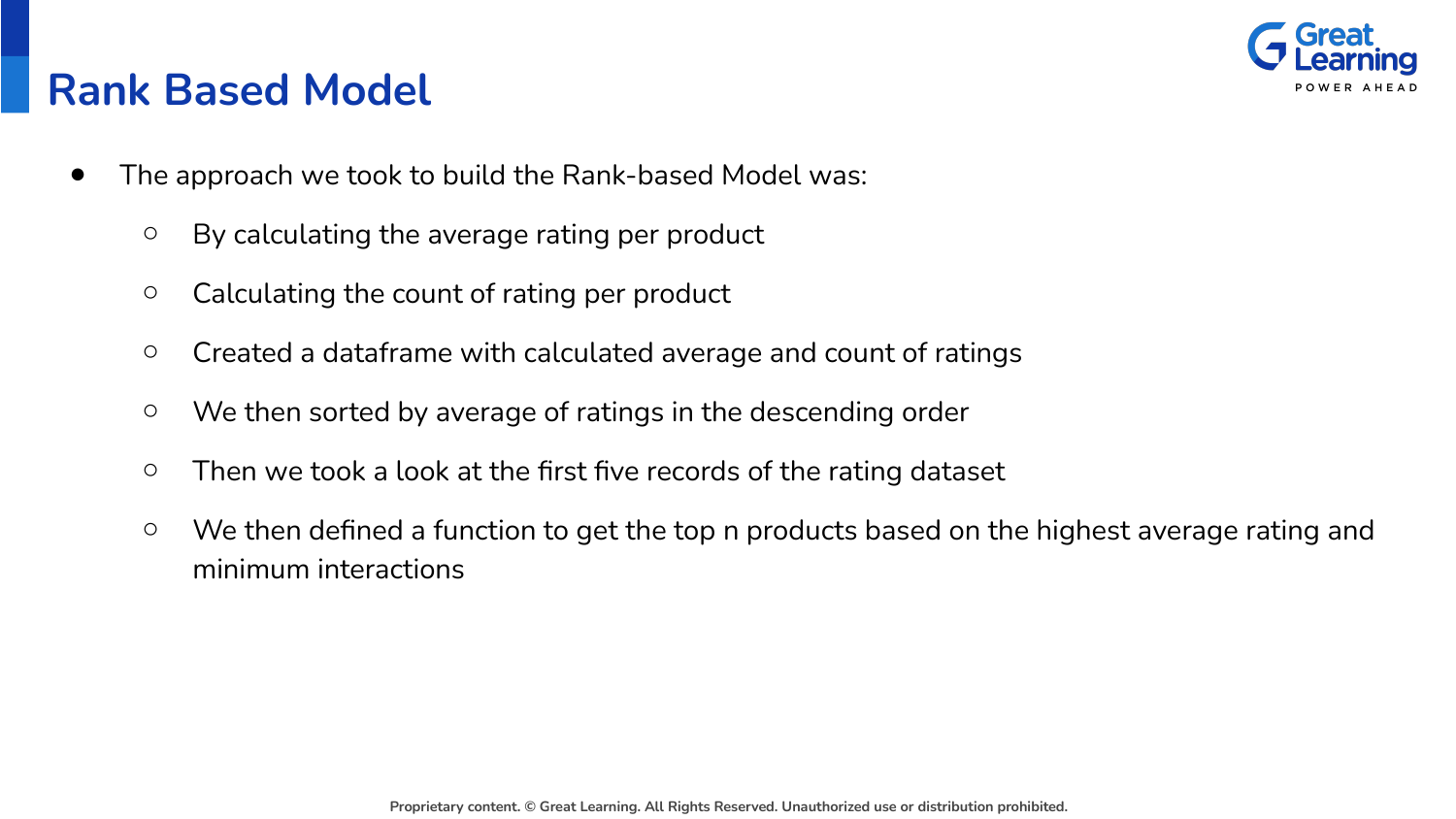

# Rank Based Model
The approach we took to build the Rank-based Model was:
By calculating the average rating per product
Calculating the count of rating per product
Created a dataframe with calculated average and count of ratings
We then sorted by average of ratings in the descending order
Then we took a look at the first five records of the rating dataset
We then defined a function to get the top n products based on the highest average rating and minimum interactions